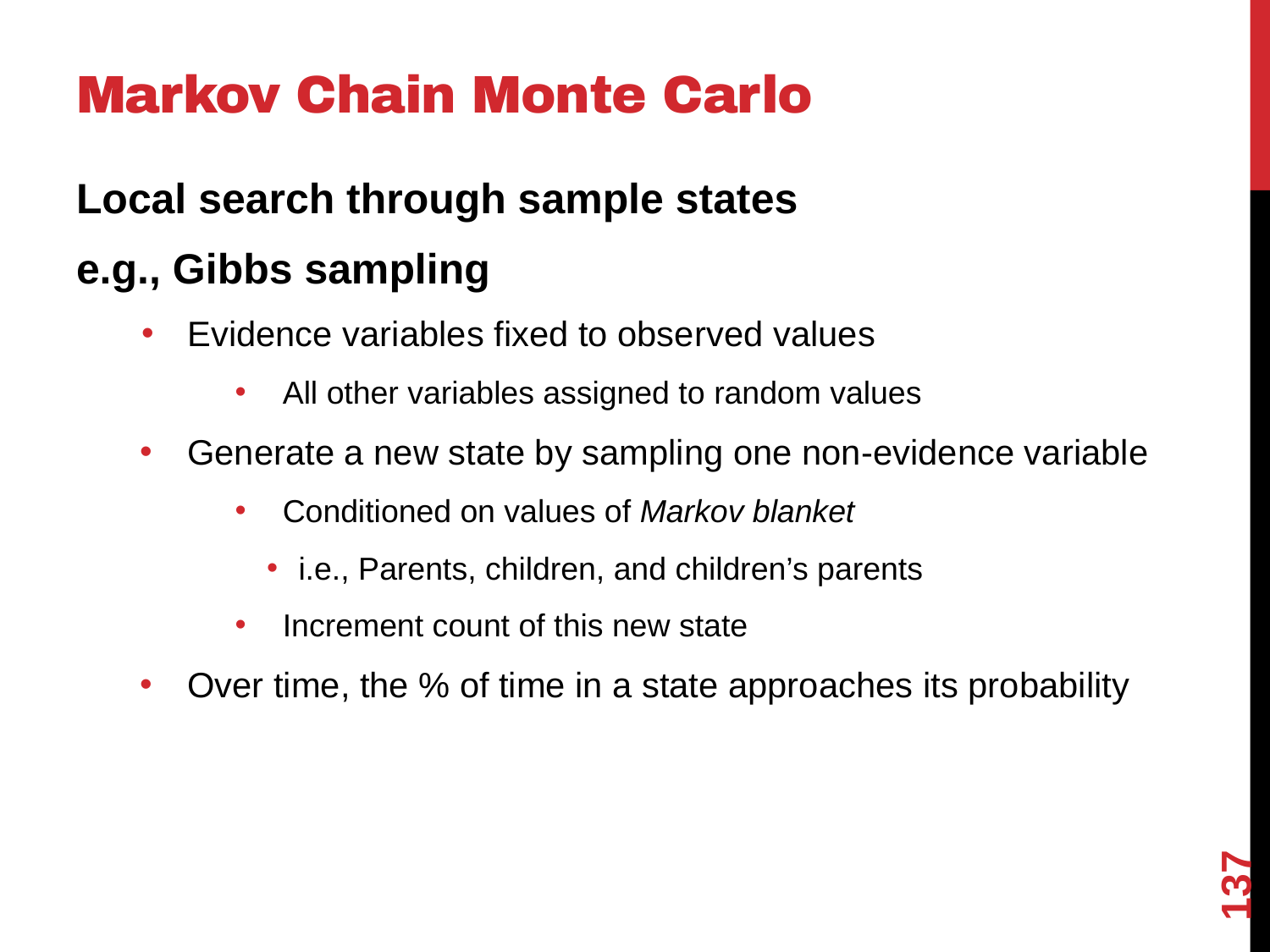

# Markov Chain Monte Carlo
Local search through sample states
e.g., Gibbs sampling
Evidence variables fixed to observed values
All other variables assigned to random values
Generate a new state by sampling one non-evidence variable
Conditioned on values of Markov blanket
i.e., Parents, children, and children’s parents
Increment count of this new state
Over time, the % of time in a state approaches its probability
137